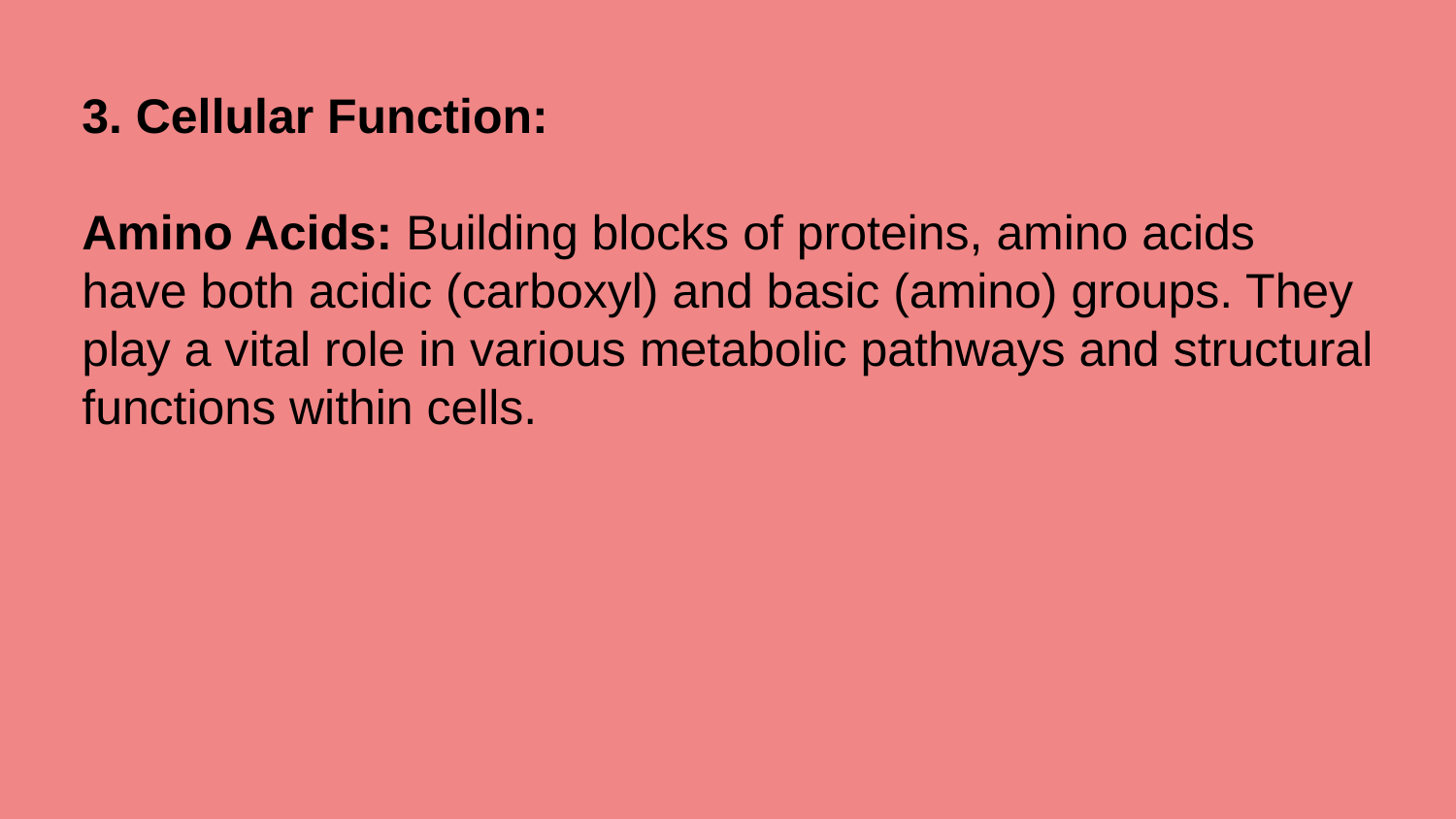

3. Cellular Function:

Amino Acids: Building blocks of proteins, amino acids have both acidic (carboxyl) and basic (amino) groups. They play a vital role in various metabolic pathways and structural functions within cells.